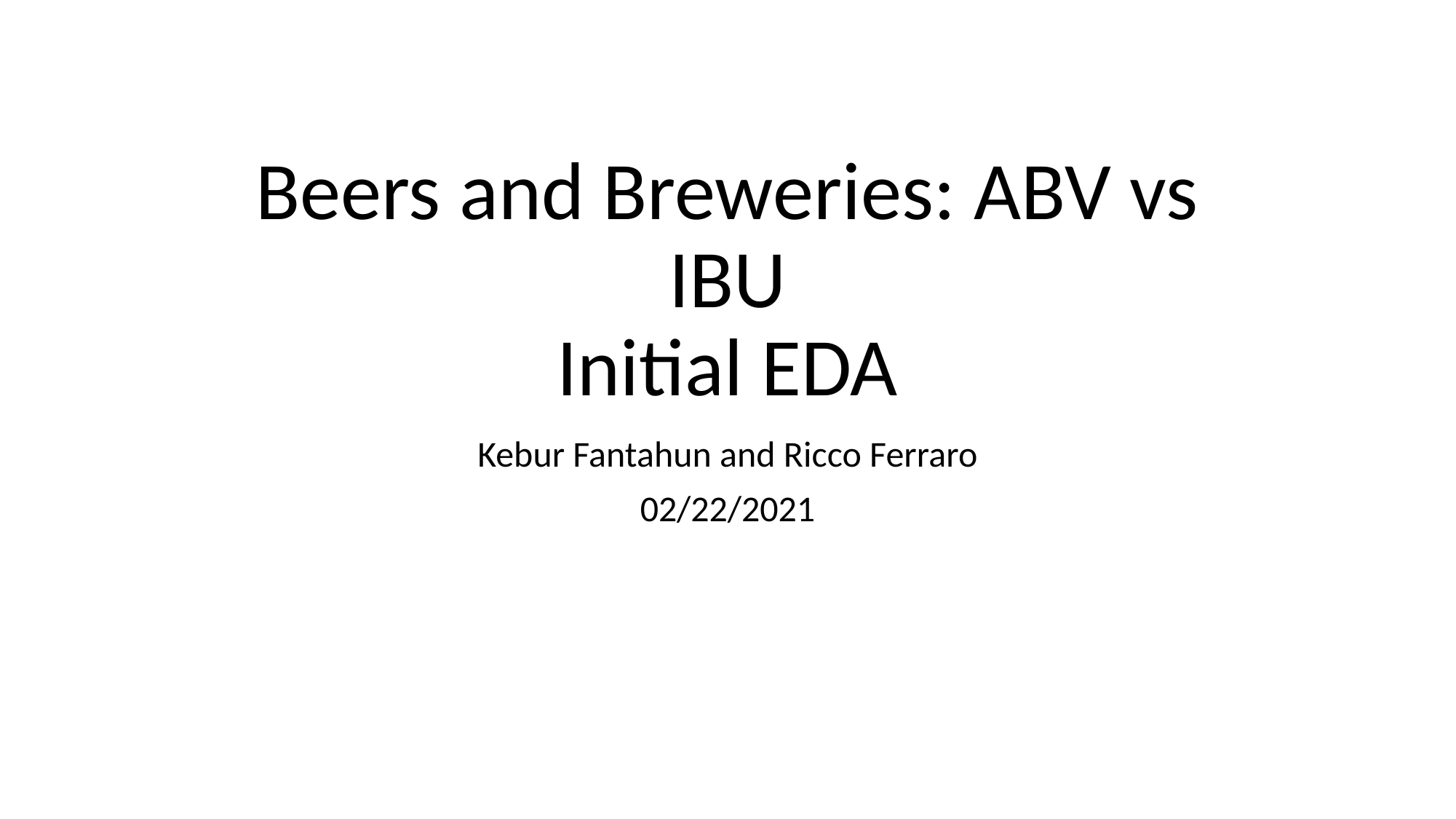

# Beers and Breweries: ABV vs IBU Initial EDA
Kebur Fantahun and Ricco Ferraro
02/22/2021